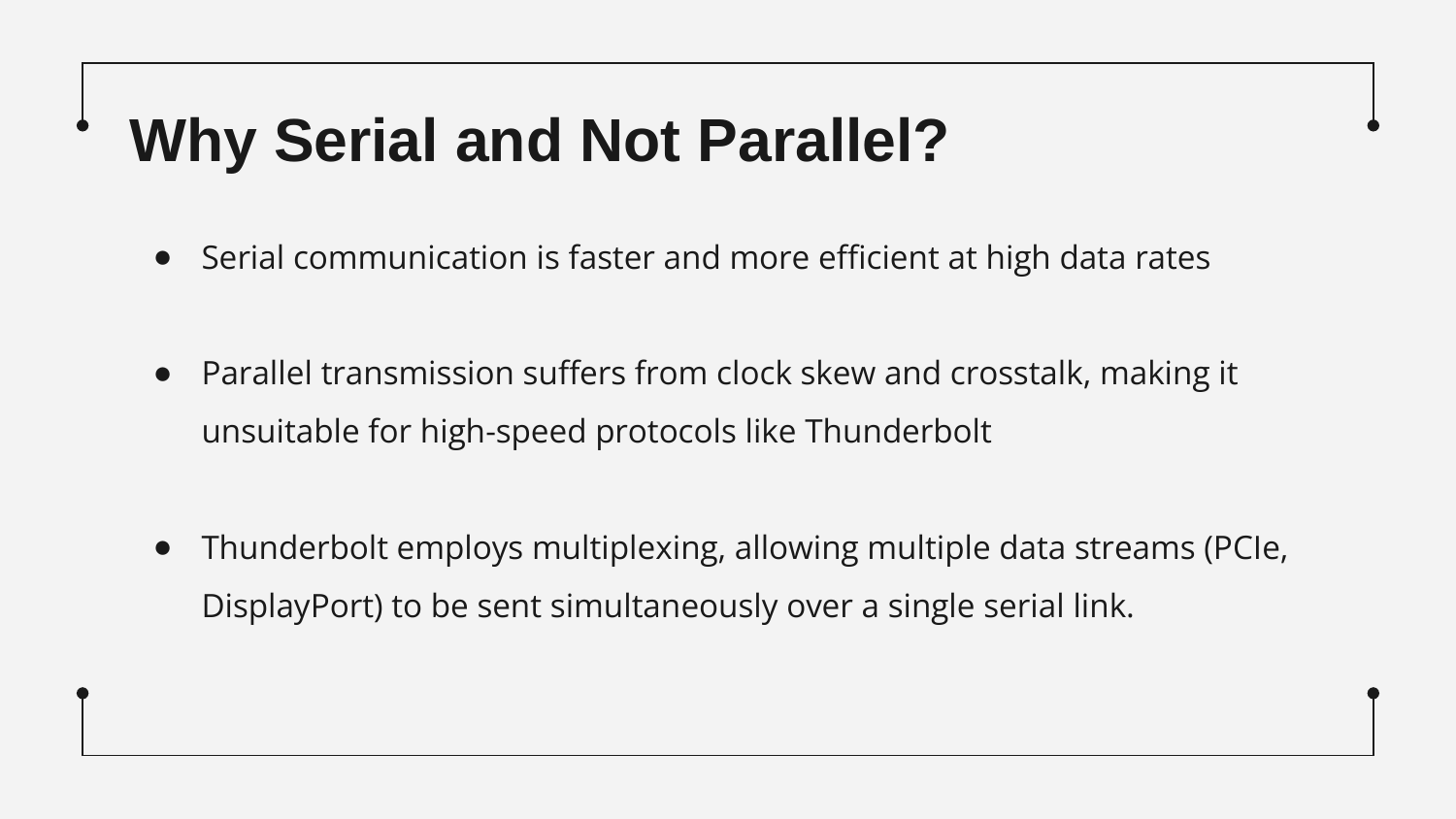

# Why Serial and Not Parallel?
Serial communication is faster and more efficient at high data rates

Parallel transmission suffers from clock skew and crosstalk, making it unsuitable for high-speed protocols like Thunderbolt

Thunderbolt employs multiplexing, allowing multiple data streams (PCIe, DisplayPort) to be sent simultaneously over a single serial link.